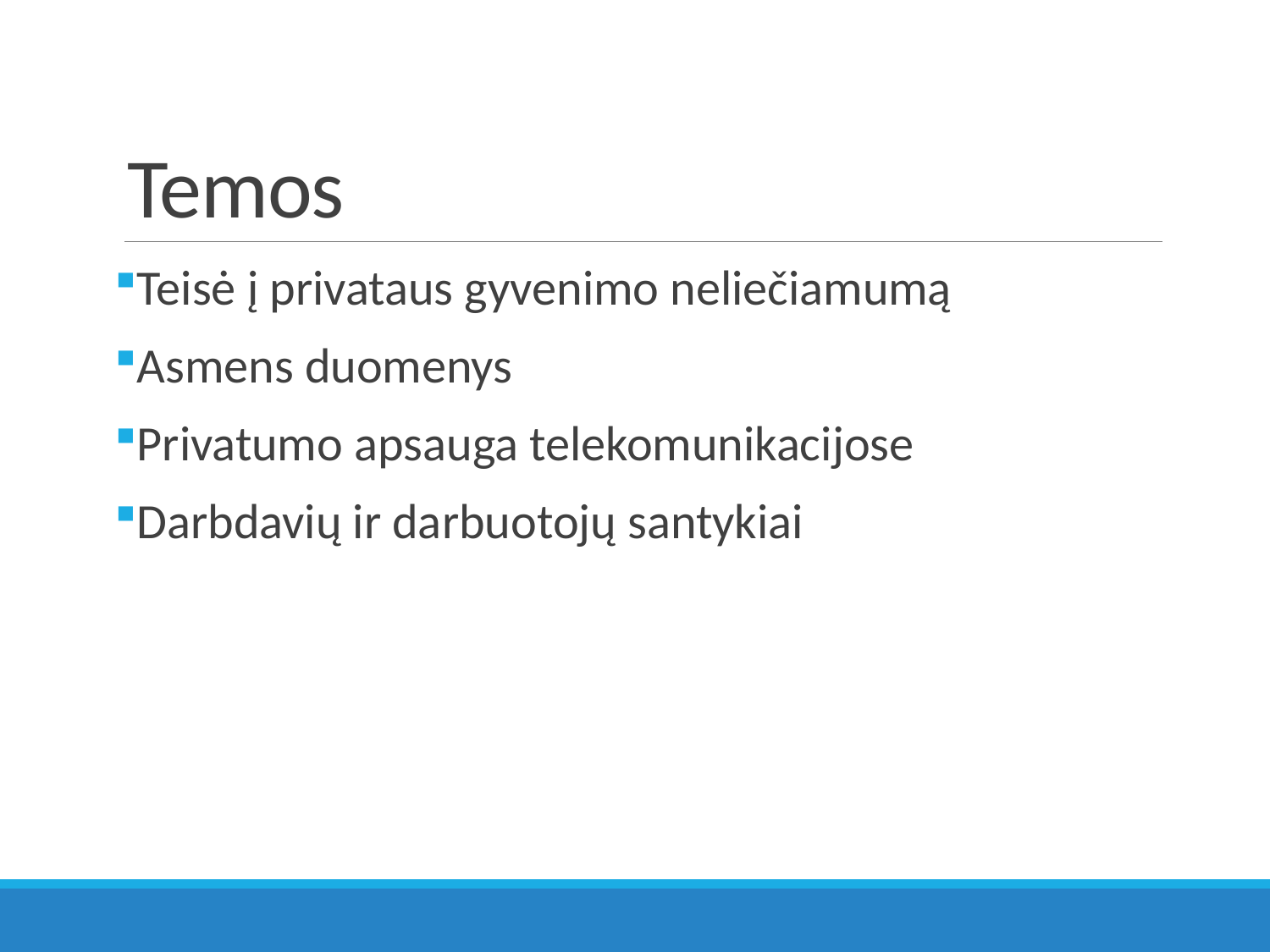

# Temos
Teisė į privataus gyvenimo neliečiamumą
Asmens duomenys
Privatumo apsauga telekomunikacijose
Darbdavių ir darbuotojų santykiai